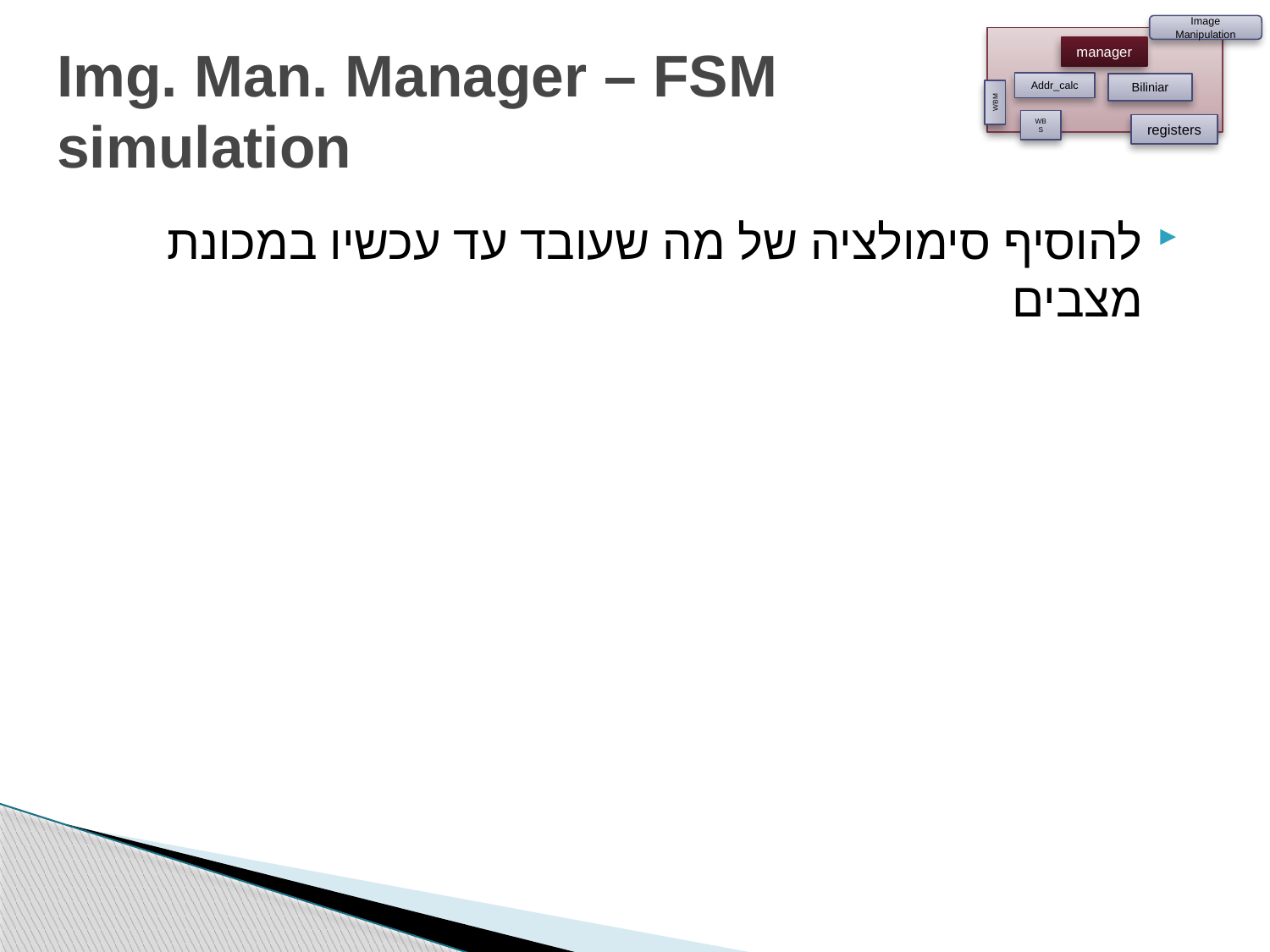

Image Manipulation

manager
Addr_calc
Biliniar
WBM
WBS
registers
# Img. Man. Manager – FSM simulation
להוסיף סימולציה של מה שעובד עד עכשיו במכונת מצבים